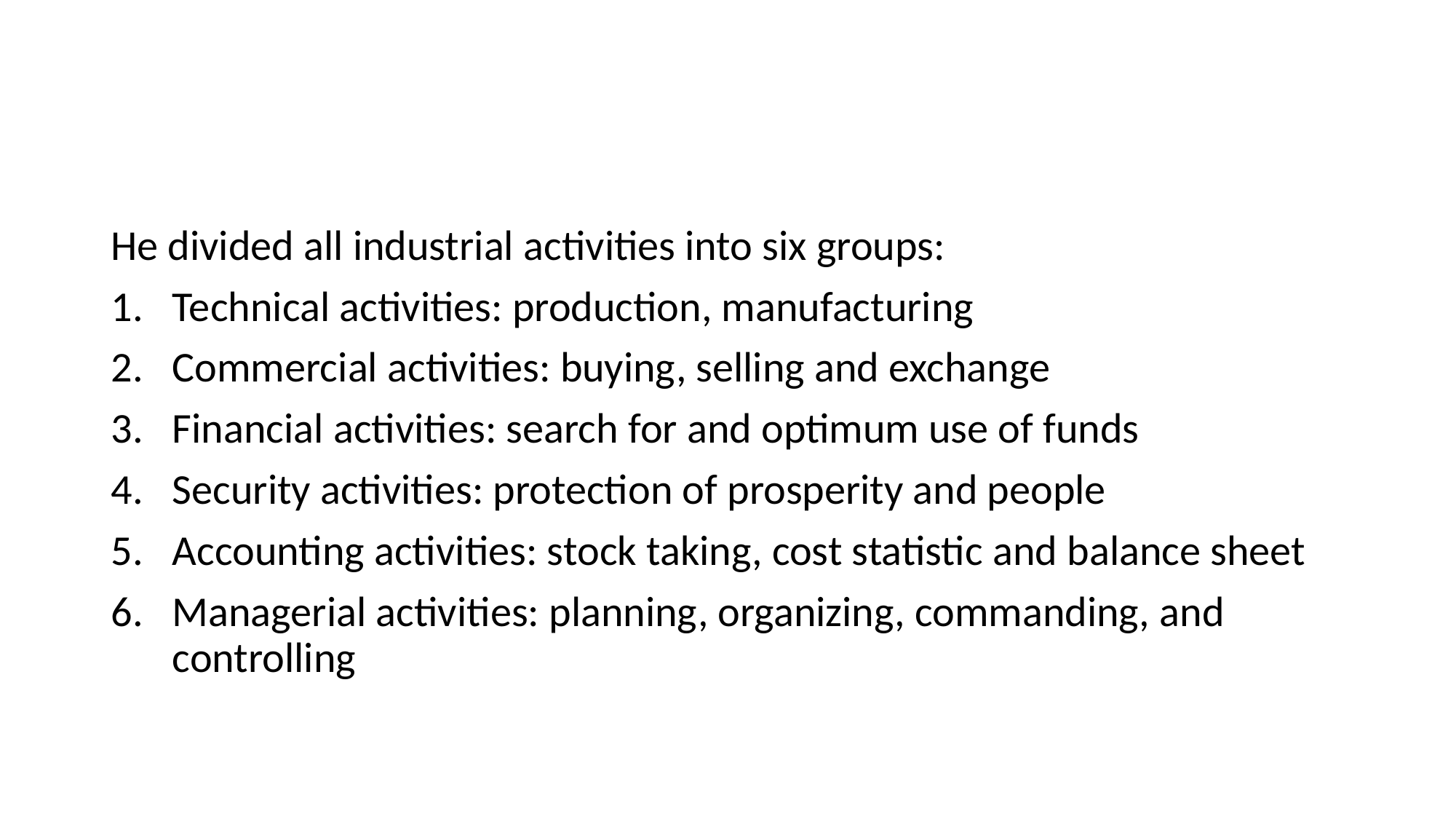

#
He divided all industrial activities into six groups:
Technical activities: production, manufacturing
Commercial activities: buying, selling and exchange
Financial activities: search for and optimum use of funds
Security activities: protection of prosperity and people
Accounting activities: stock taking, cost statistic and balance sheet
Managerial activities: planning, organizing, commanding, and controlling